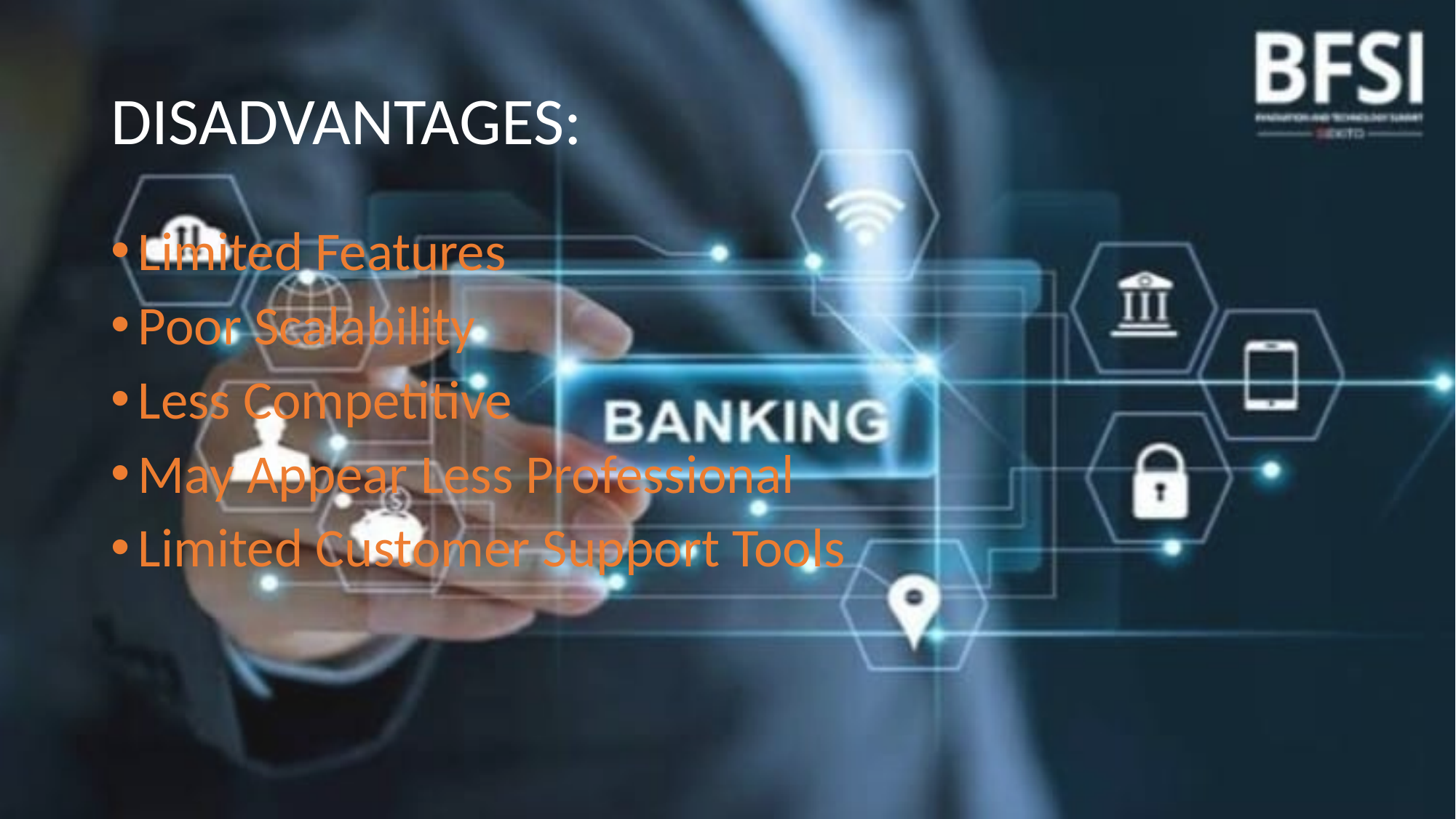

# DISADVANTAGES:
Limited Features
Poor Scalability
Less Competitive
May Appear Less Professional
Limited Customer Support Tools